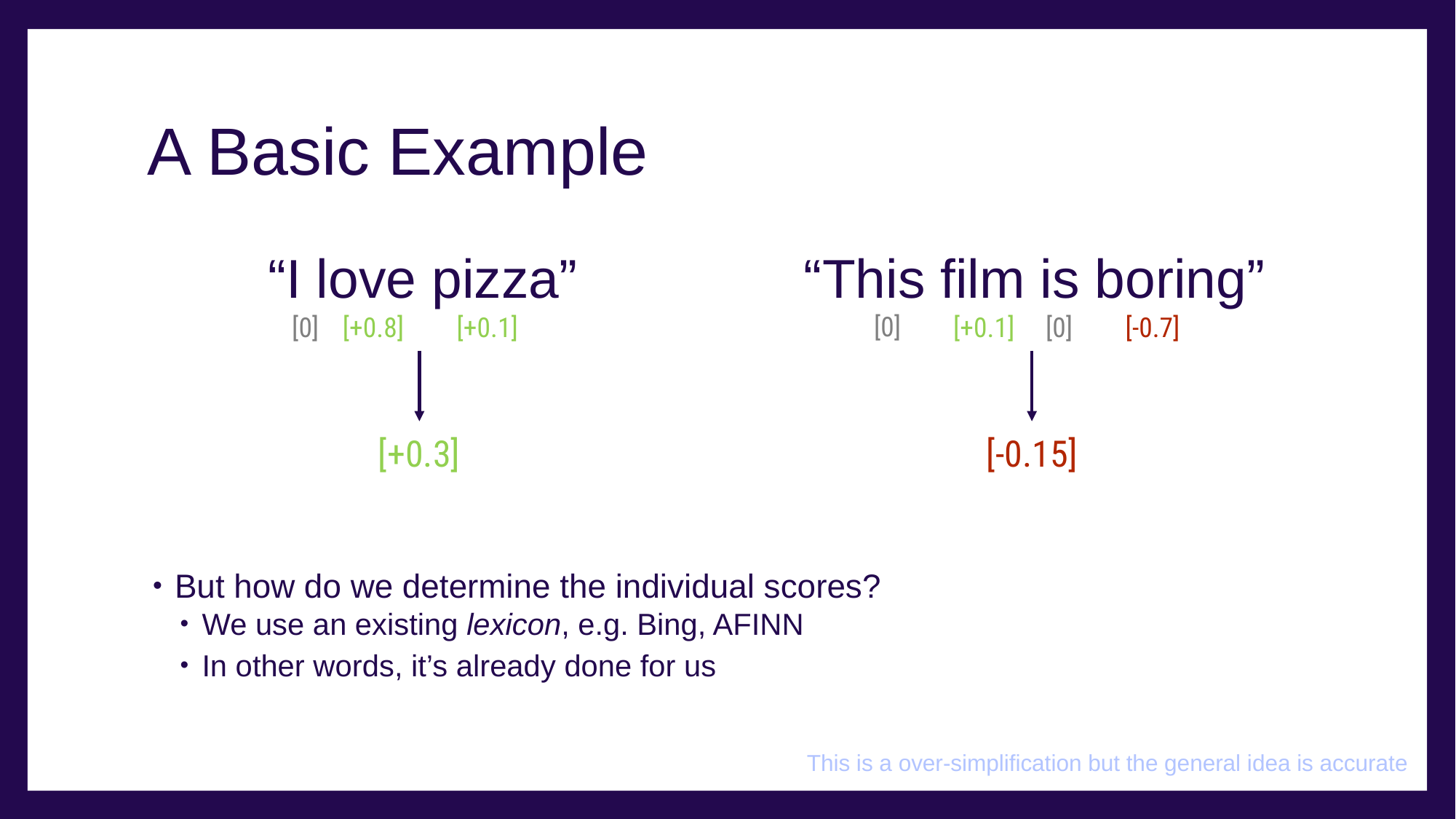

# A Basic Example
“I love pizza”
“This film is boring”
[0]
[0]
[+0.8]
[+0.1]
[+0.1]
[0]
[-0.7]
[-0.15]
[+0.3]
But how do we determine the individual scores?
We use an existing lexicon, e.g. Bing, AFINN
In other words, it’s already done for us

This is a over-simplification but the general idea is accurate